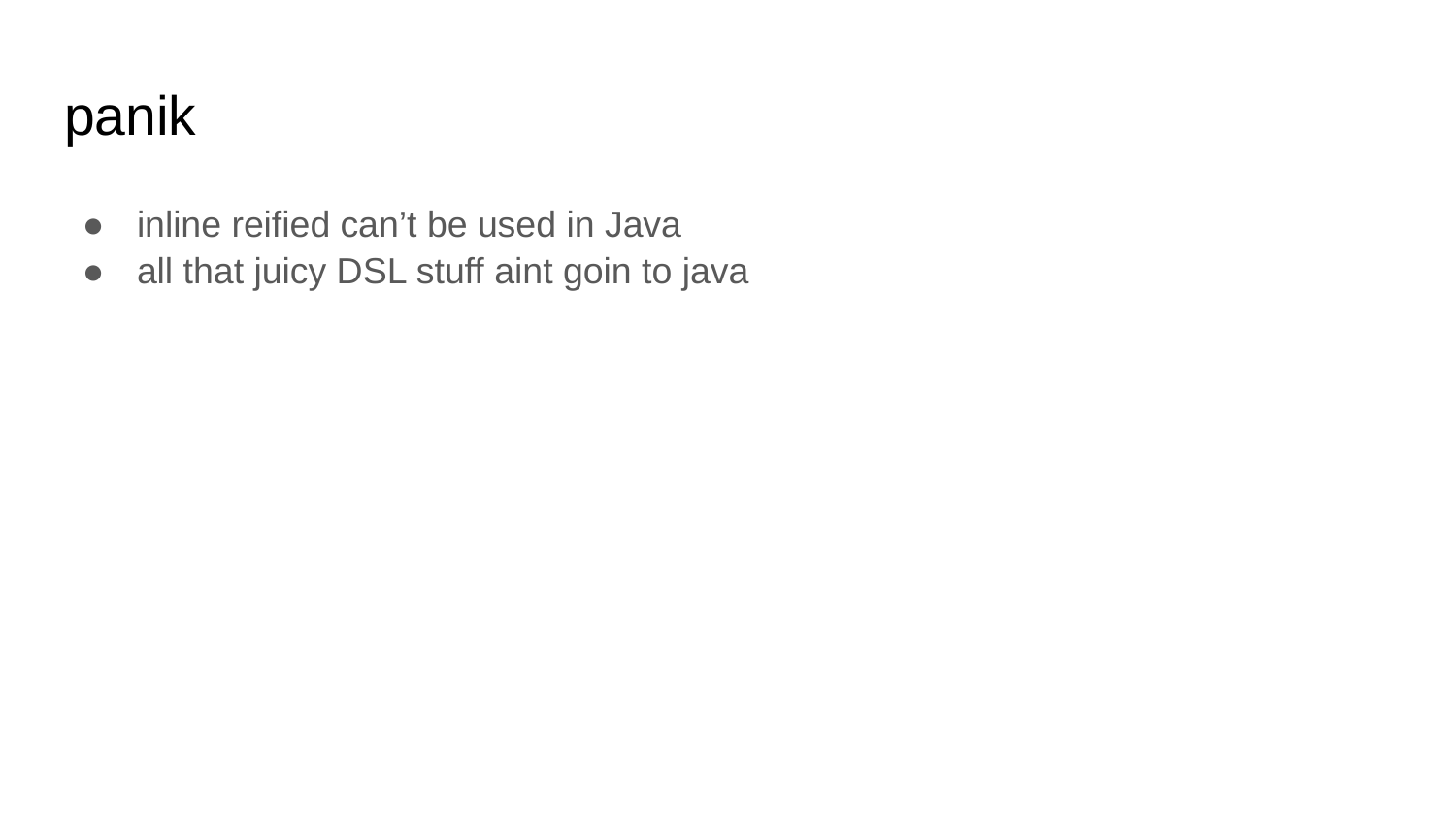

# panik
inline reified can’t be used in Java
all that juicy DSL stuff aint goin to java